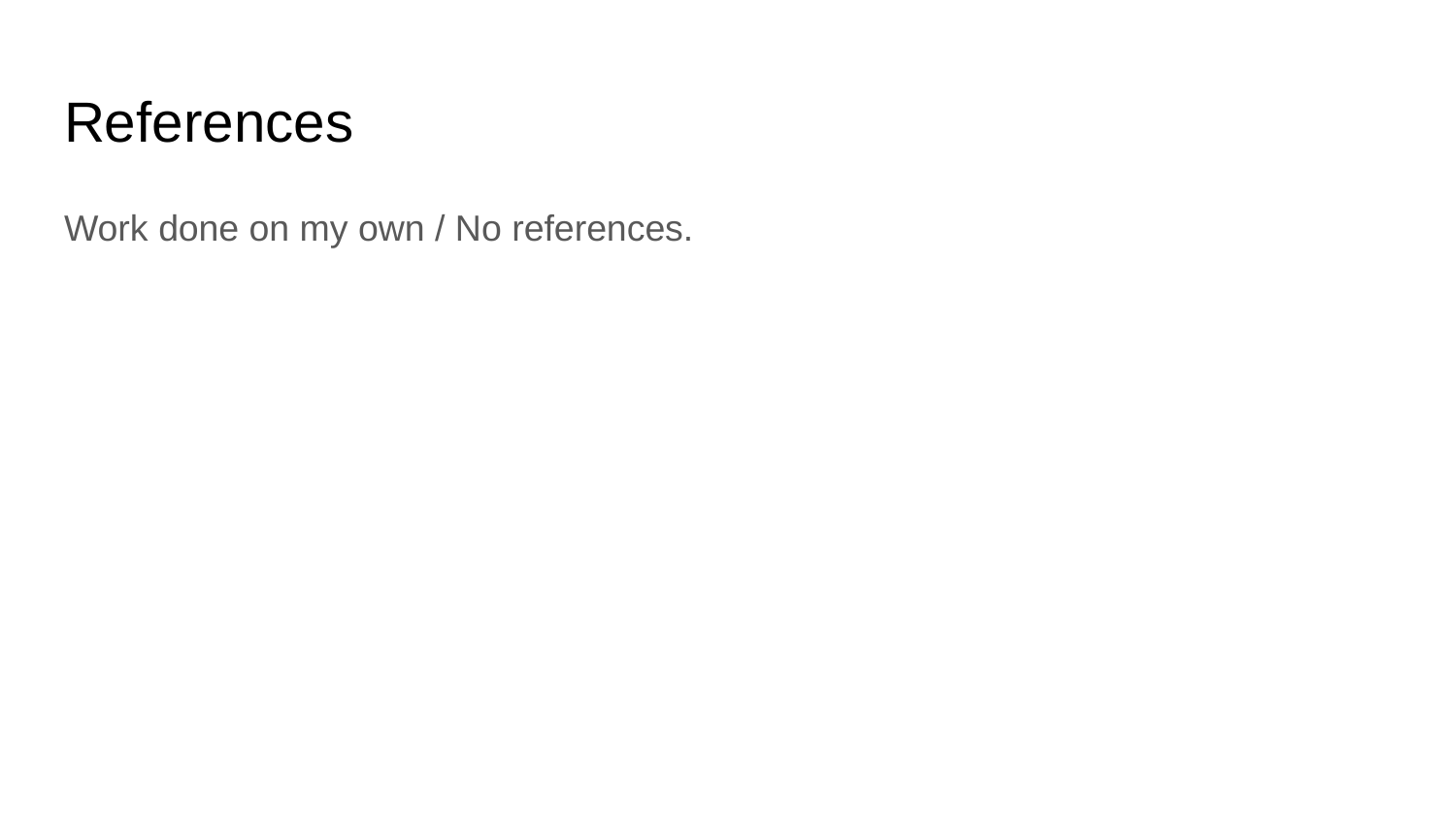

# References
Work done on my own / No references.